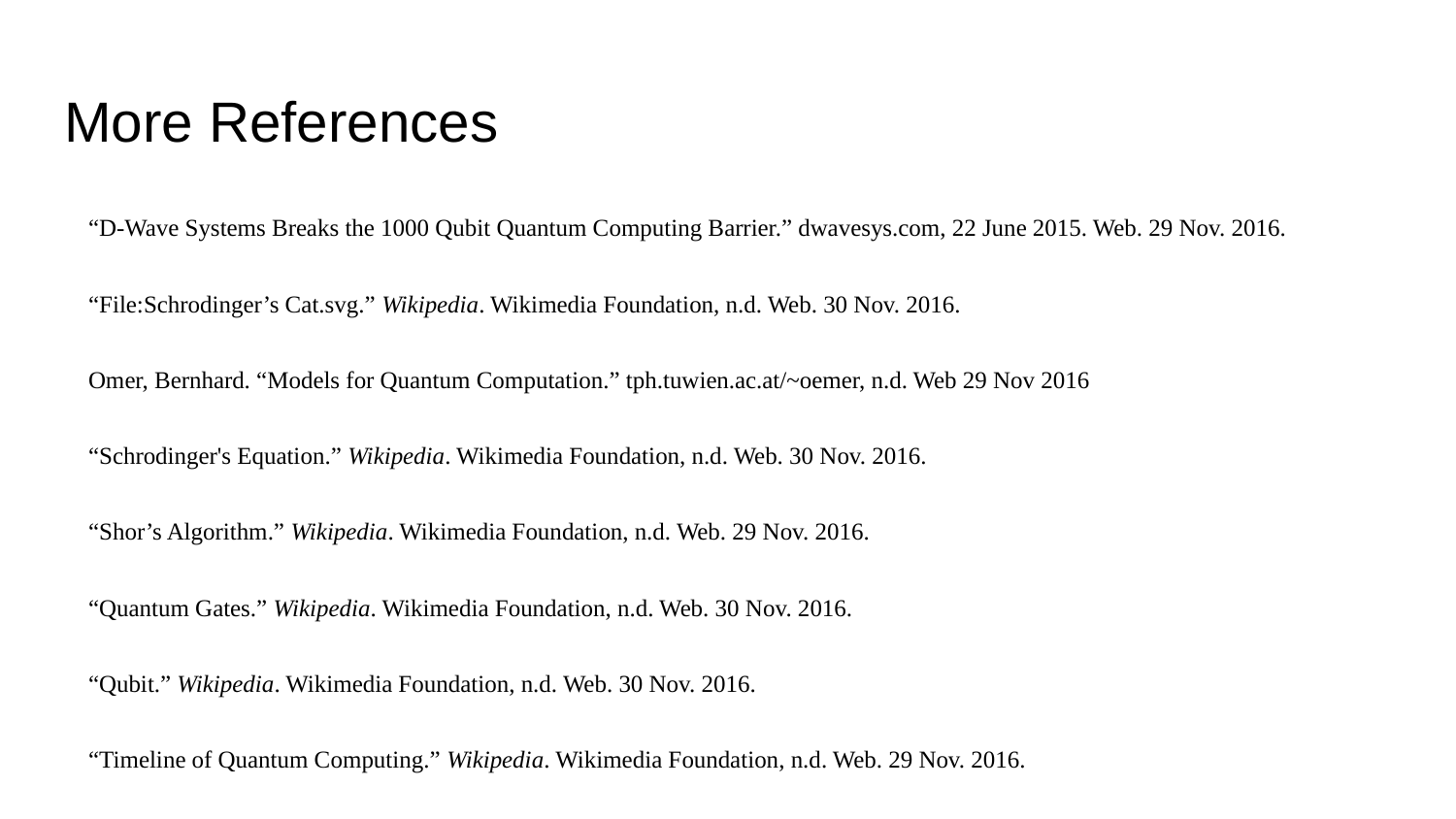

# More References
“D-Wave Systems Breaks the 1000 Qubit Quantum Computing Barrier.” dwavesys.com, 22 June 2015. Web. 29 Nov. 2016.
“File:Schrodinger’s Cat.svg.” Wikipedia. Wikimedia Foundation, n.d. Web. 30 Nov. 2016.
Omer, Bernhard. “Models for Quantum Computation.” tph.tuwien.ac.at/~oemer, n.d. Web 29 Nov 2016
“Schrodinger's Equation.” Wikipedia. Wikimedia Foundation, n.d. Web. 30 Nov. 2016.
“Shor’s Algorithm.” Wikipedia. Wikimedia Foundation, n.d. Web. 29 Nov. 2016.
“Quantum Gates.” Wikipedia. Wikimedia Foundation, n.d. Web. 30 Nov. 2016.
“Qubit.” Wikipedia. Wikimedia Foundation, n.d. Web. 30 Nov. 2016.
“Timeline of Quantum Computing.” Wikipedia. Wikimedia Foundation, n.d. Web. 29 Nov. 2016.